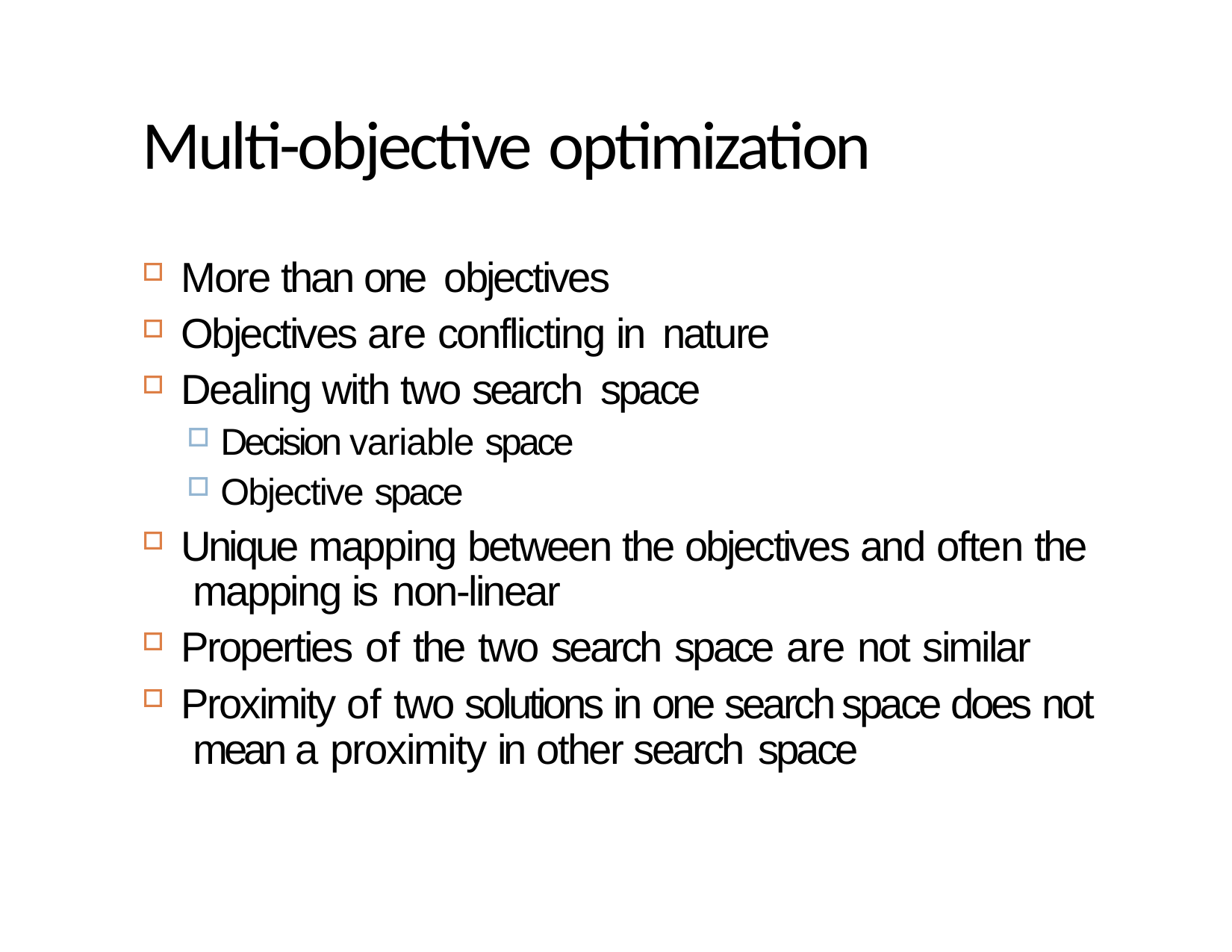

# Multi-objective optimization
70
More than one objectives
Objectives are conflicting in nature
Dealing with two search space
Decision variable space
Objective space
Unique mapping between the objectives and often the  mapping is non-linear
Properties of the two search space are not similar
Proximity of two solutions in one search space does not  mean a proximity in other search space